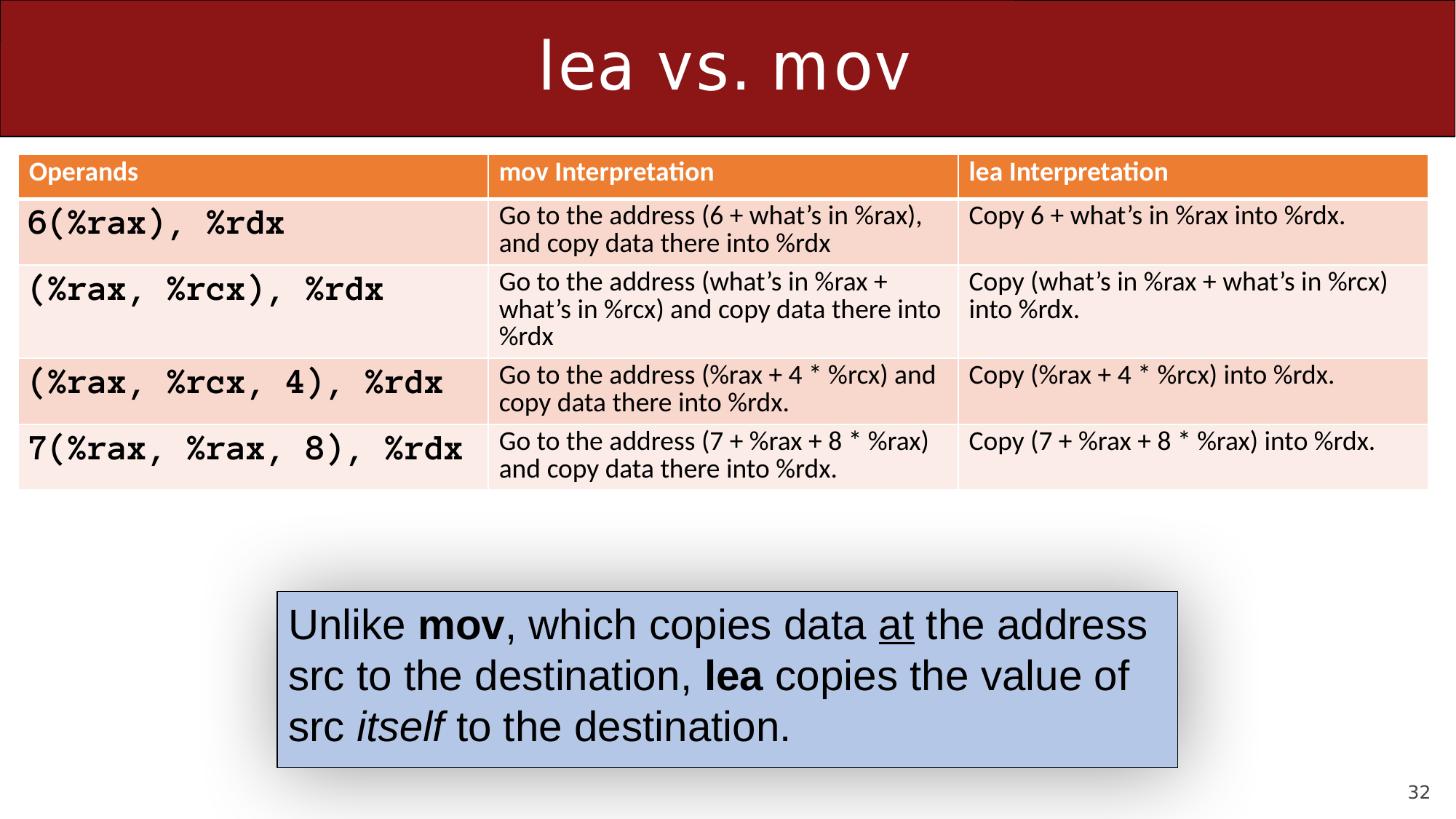

# lea vs. mov
| Operands | mov Interpretation | lea Interpretation |
| --- | --- | --- |
| 6(%rax), %rdx | Go to the address (6 + what’s in %rax), and copy data there into %rdx | Copy 6 + what’s in %rax into %rdx. |
| (%rax, %rcx), %rdx | Go to the address (what’s in %rax + what’s in %rcx) and copy data there into %rdx | Copy (what’s in %rax + what’s in %rcx) into %rdx. |
| (%rax, %rcx, 4), %rdx | Go to the address (%rax + 4 \* %rcx) and copy data there into %rdx. | Copy (%rax + 4 \* %rcx) into %rdx. |
| 7(%rax, %rax, 8), %rdx | Go to the address (7 + %rax + 8 \* %rax) and copy data there into %rdx. | Copy (7 + %rax + 8 \* %rax) into %rdx. |
Unlike mov, which copies data at the address src to the destination, lea copies the value of src itself to the destination.